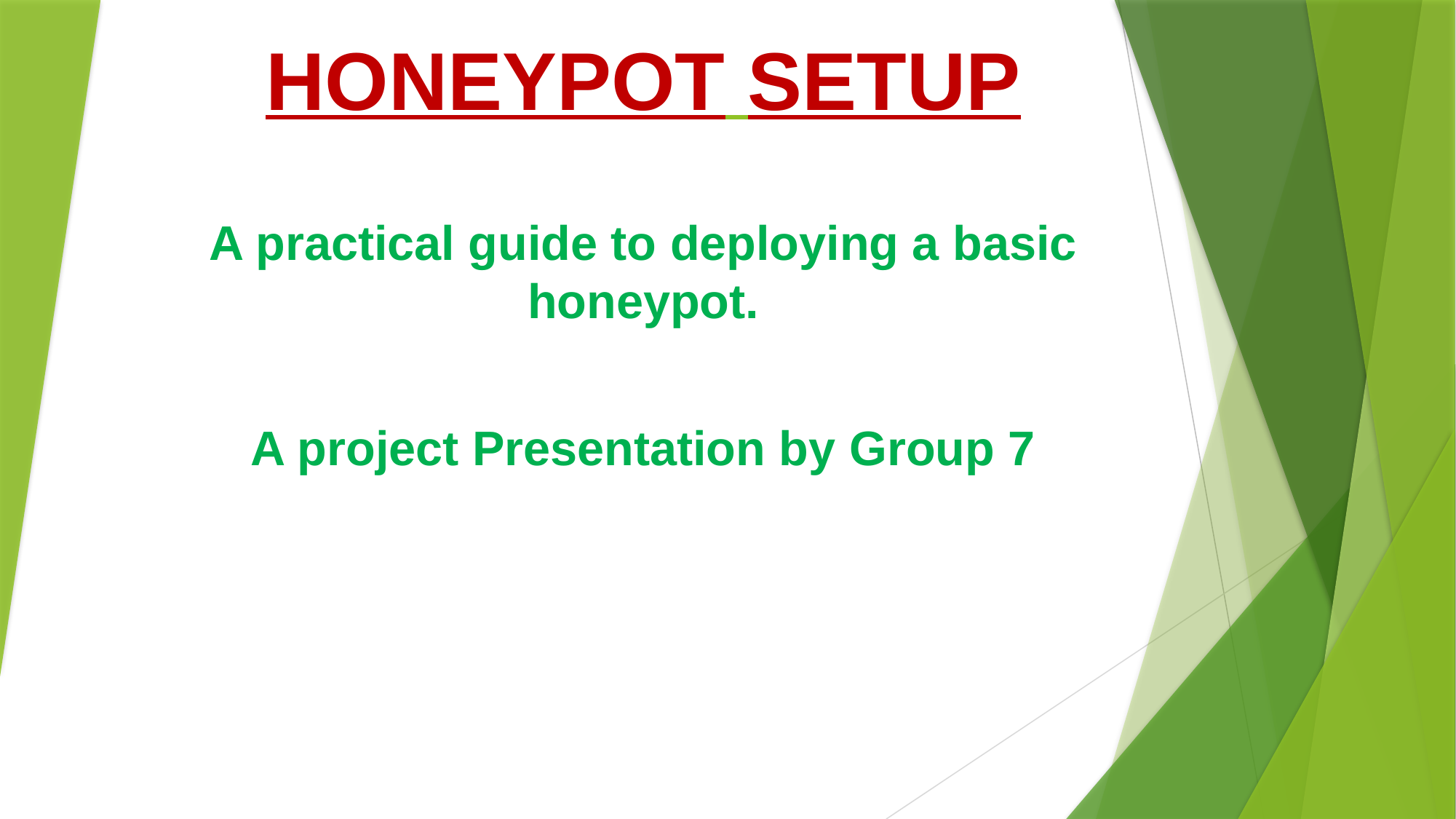

# HONEYPOT SETUP
A practical guide to deploying a basic honeypot.

A project Presentation by Group 7